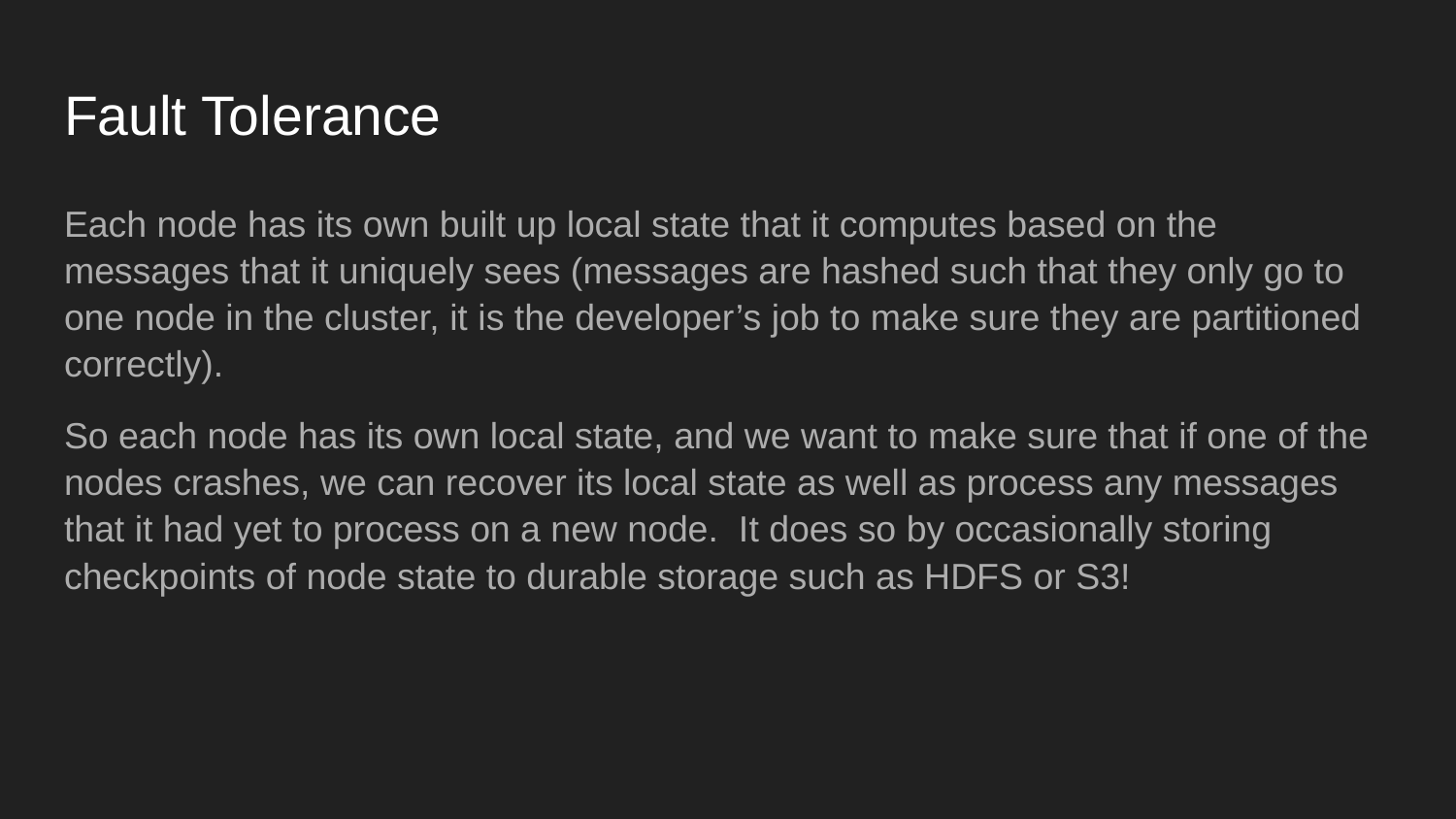

# Fault Tolerance
Each node has its own built up local state that it computes based on the messages that it uniquely sees (messages are hashed such that they only go to one node in the cluster, it is the developer’s job to make sure they are partitioned correctly).
So each node has its own local state, and we want to make sure that if one of the nodes crashes, we can recover its local state as well as process any messages that it had yet to process on a new node.  It does so by occasionally storing checkpoints of node state to durable storage such as HDFS or S3!